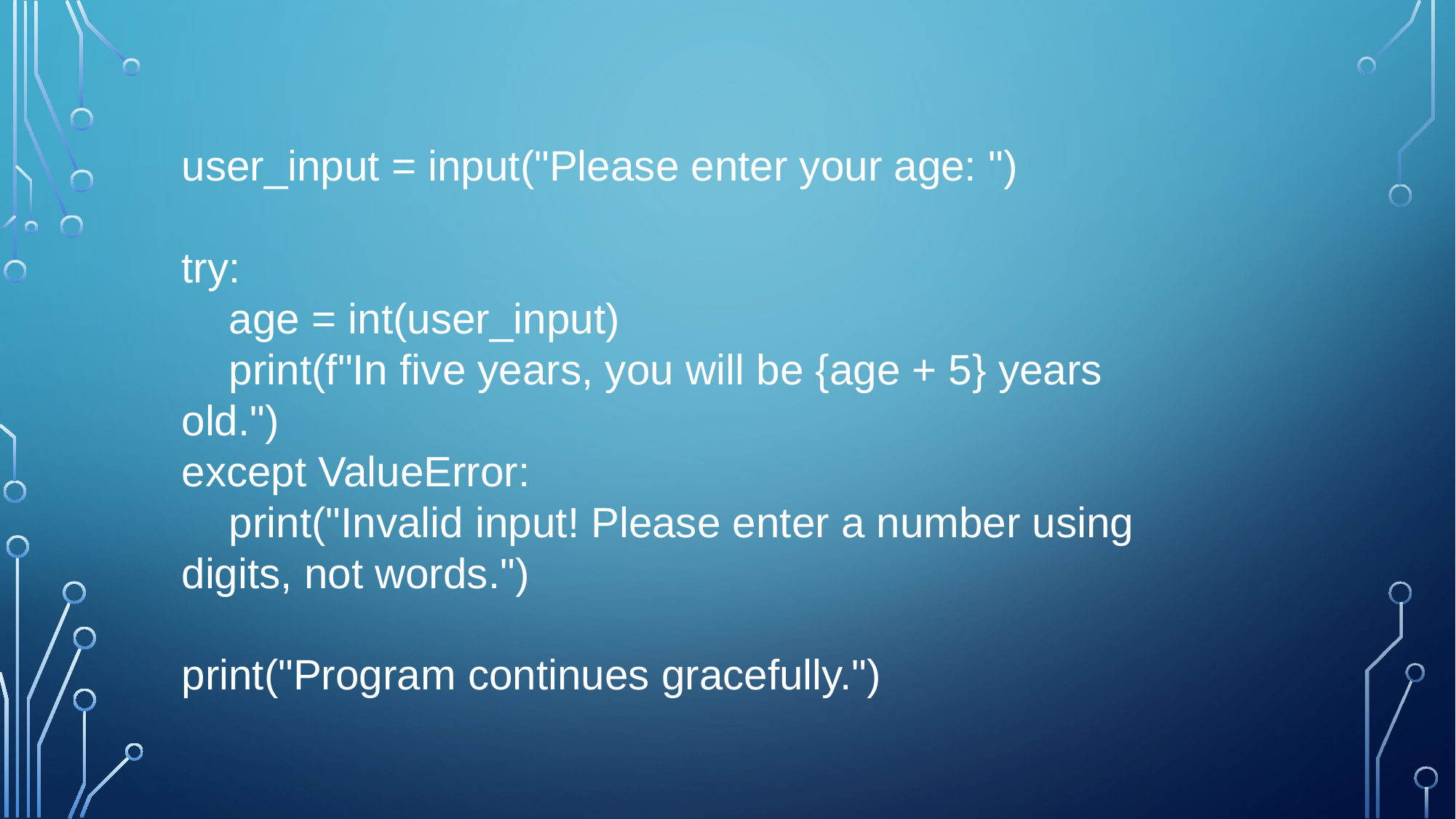

user_input = input("Please enter your age: ")

try:
    age = int(user_input)
    print(f"In five years, you will be {age + 5} years old.")
except ValueError:
    print("Invalid input! Please enter a number using digits, not words.")

print("Program continues gracefully.")